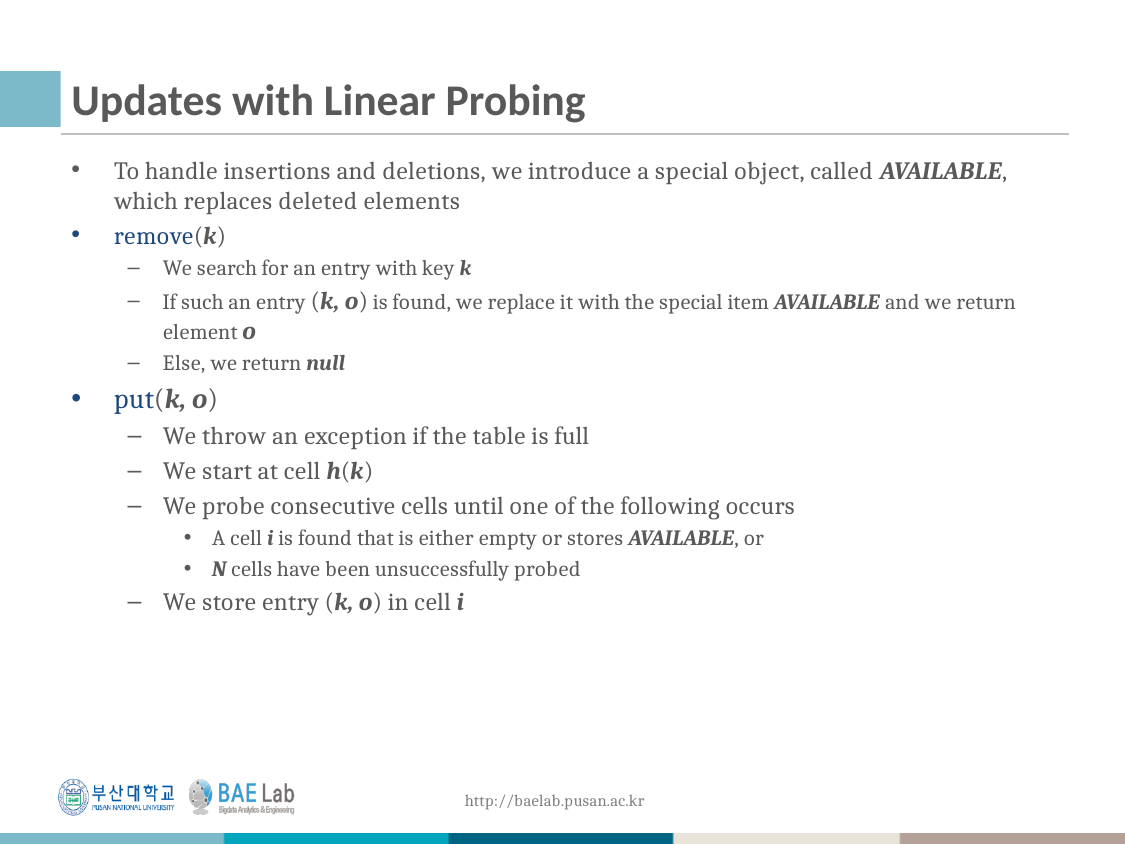

# Updates with Linear Probing
To handle insertions and deletions, we introduce a special object, called AVAILABLE, which replaces deleted elements
remove(k)
We search for an entry with key k
If such an entry (k, o) is found, we replace it with the special item AVAILABLE and we return element o
Else, we return null
put(k, o)
We throw an exception if the table is full
We start at cell h(k)
We probe consecutive cells until one of the following occurs
A cell i is found that is either empty or stores AVAILABLE, or
N cells have been unsuccessfully probed
We store entry (k, o) in cell i